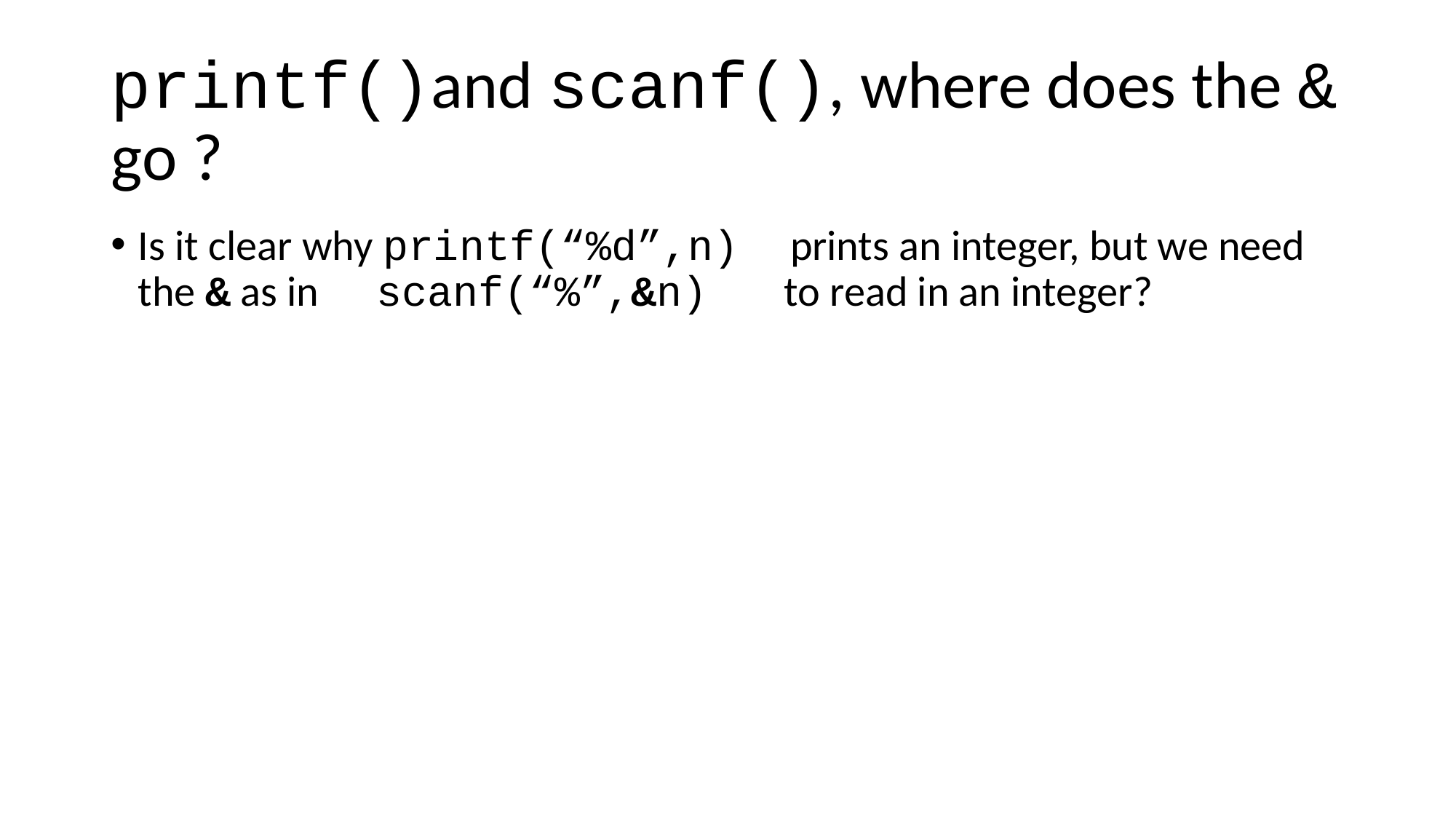

# printf()and scanf(), where does the & go ?
Is it clear why printf(“%d”,n)  prints an integer, but we need the & as in      scanf(“%”,&n)   to read in an integer?